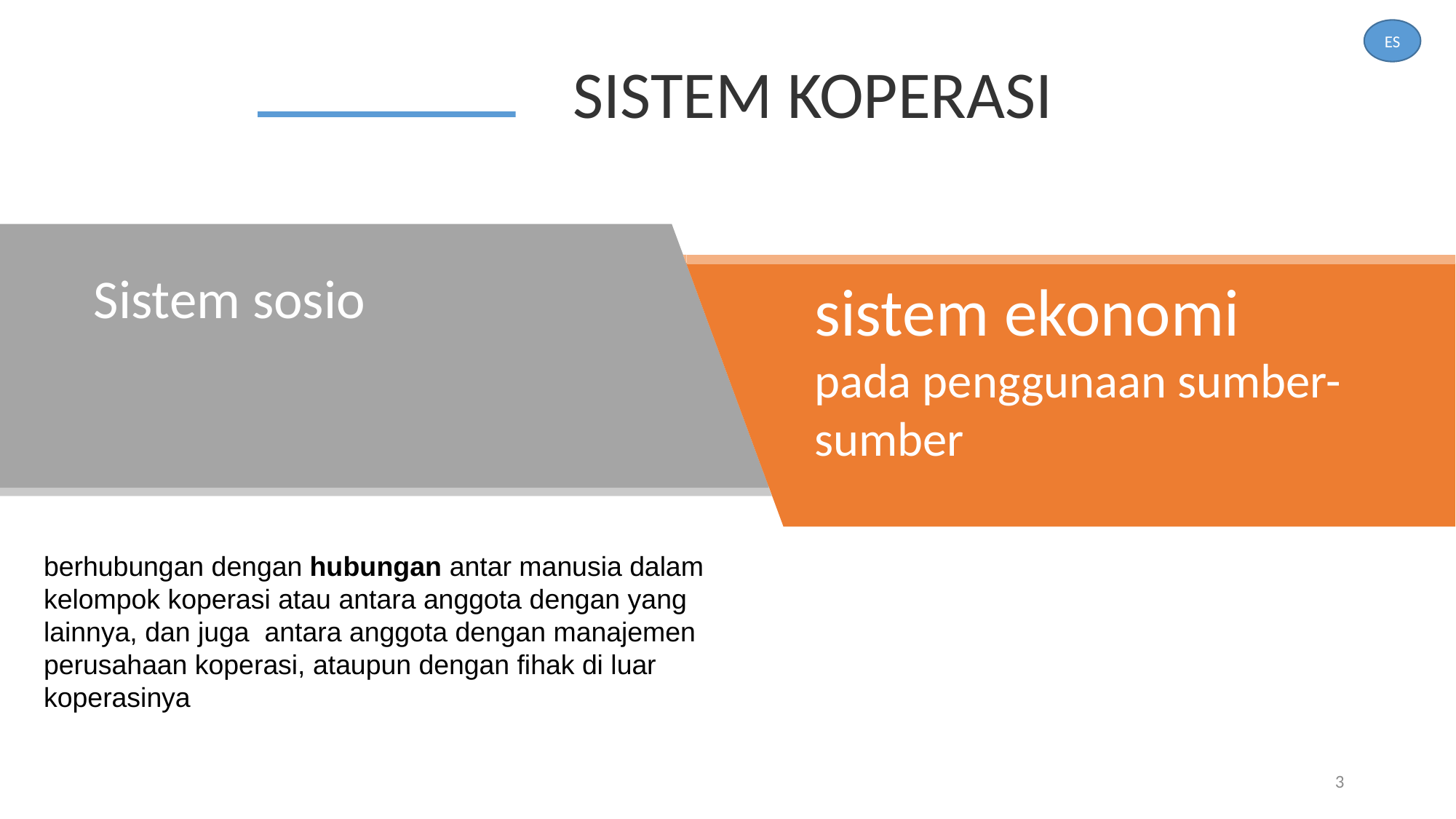

ES
SISTEM KOPERASI
     Sistem sosio

sistem ekonomi
pada penggunaan sumber-sumber

berhubungan dengan hubungan antar manusia dalam kelompok koperasi atau antara anggota dengan yang lainnya, dan juga  antara anggota dengan manajemen perusahaan koperasi, ataupun dengan fihak di luar koperasinya
3